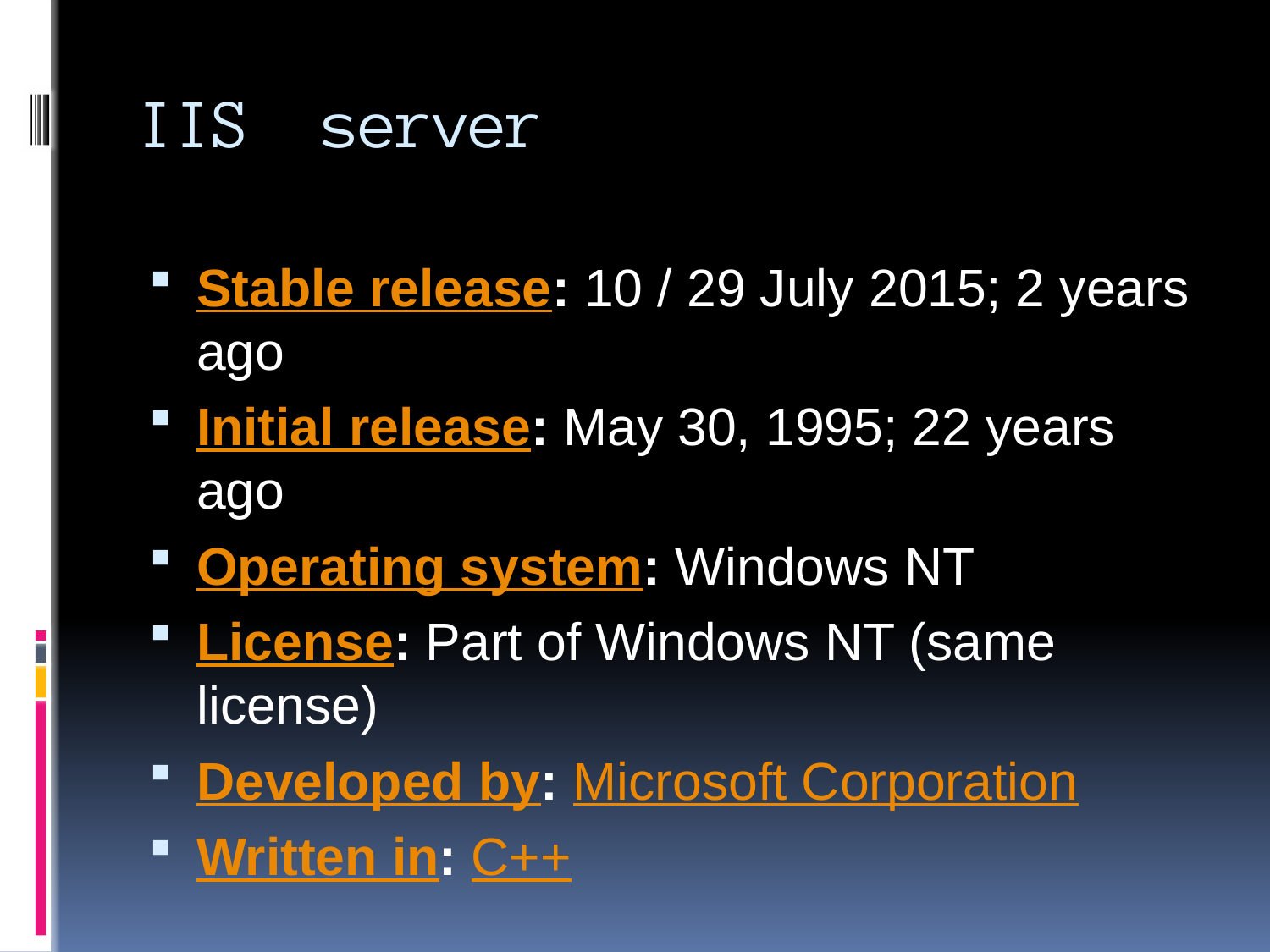

# IIS  server
Stable release: 10 / 29 July 2015; 2 years ago
Initial release: May 30, 1995; 22 years ago
Operating system: Windows NT
License: Part of Windows NT (same license)
Developed by: Microsoft Corporation
Written in: C++